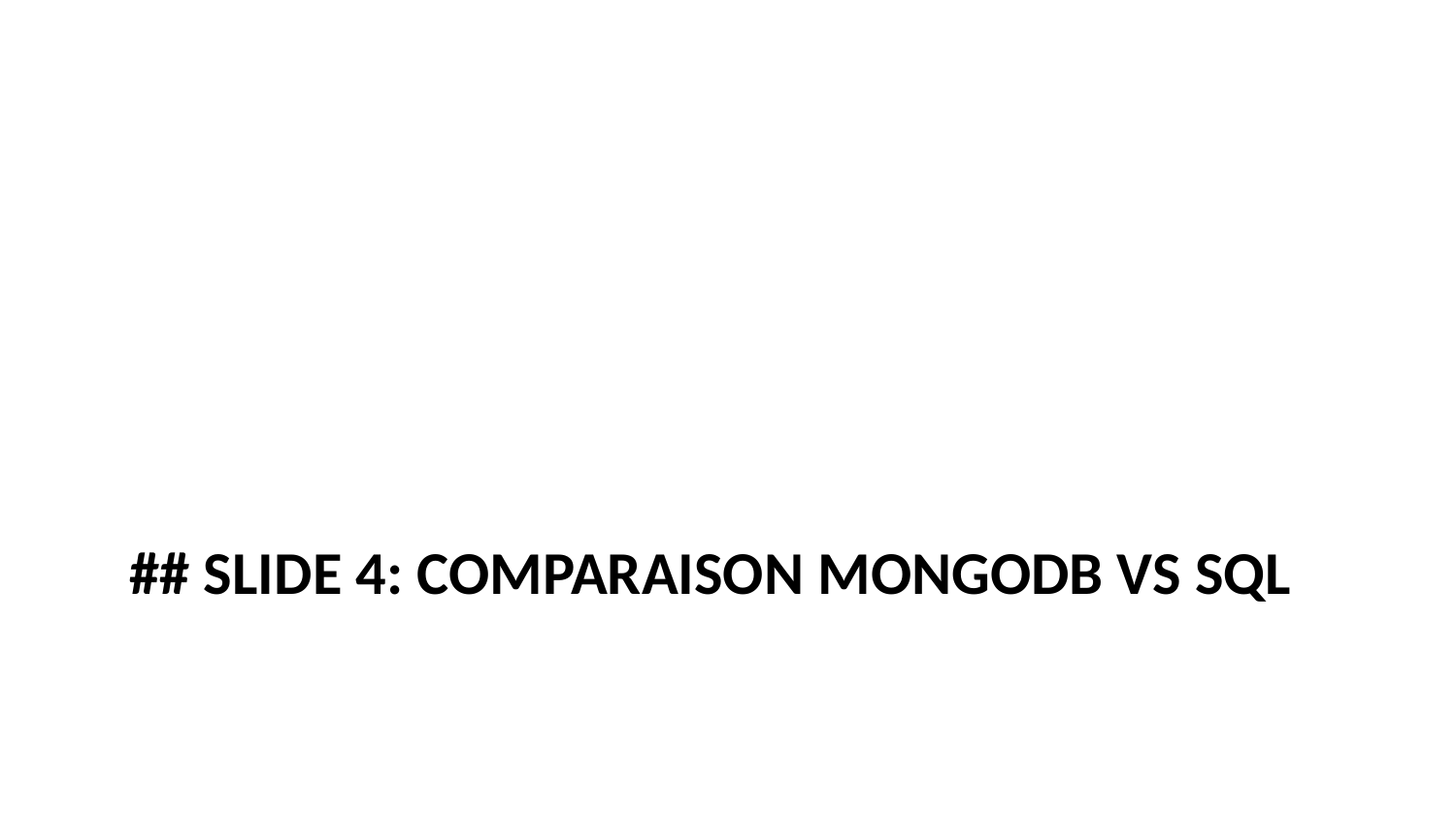

# ## Slide 4: Comparaison MongoDB vs SQL